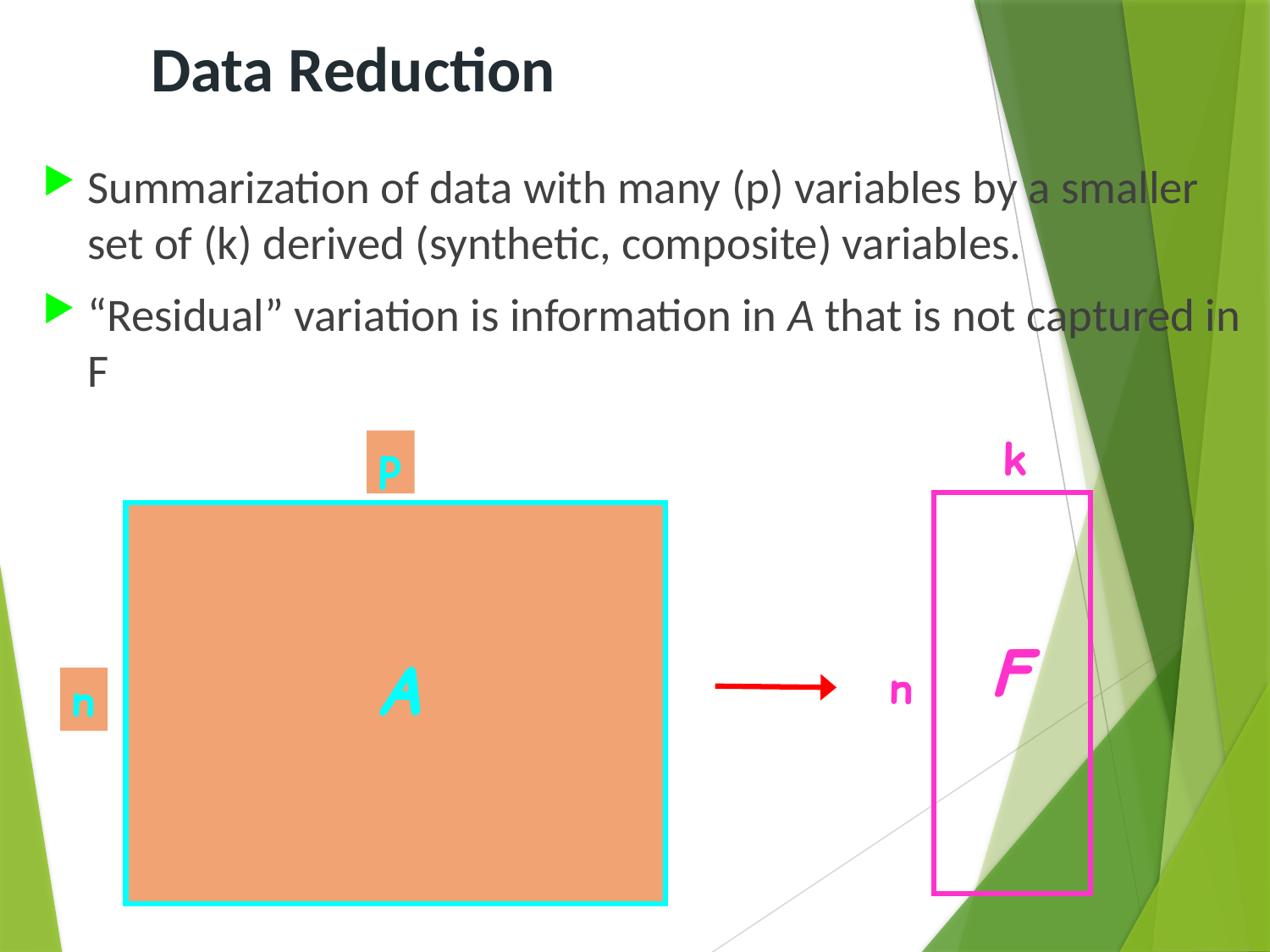

# Data Reduction
Summarization of data with many (p) variables by a smaller set of (k) derived (synthetic, composite) variables.
“Residual” variation is information in A that is not captured in F
k

F
n
p

A
n